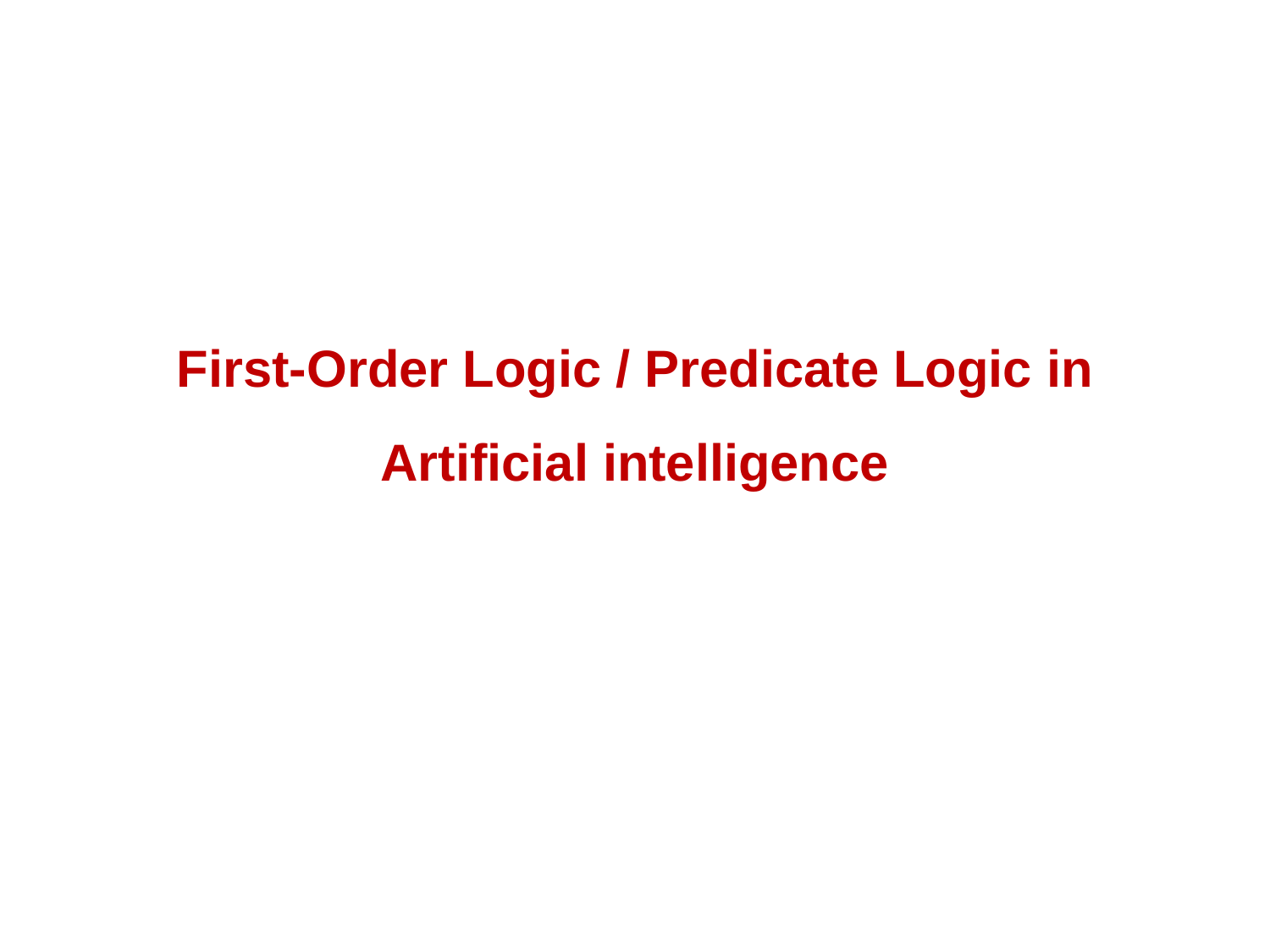

# First-Order Logic / Predicate Logic in Artificial intelligence